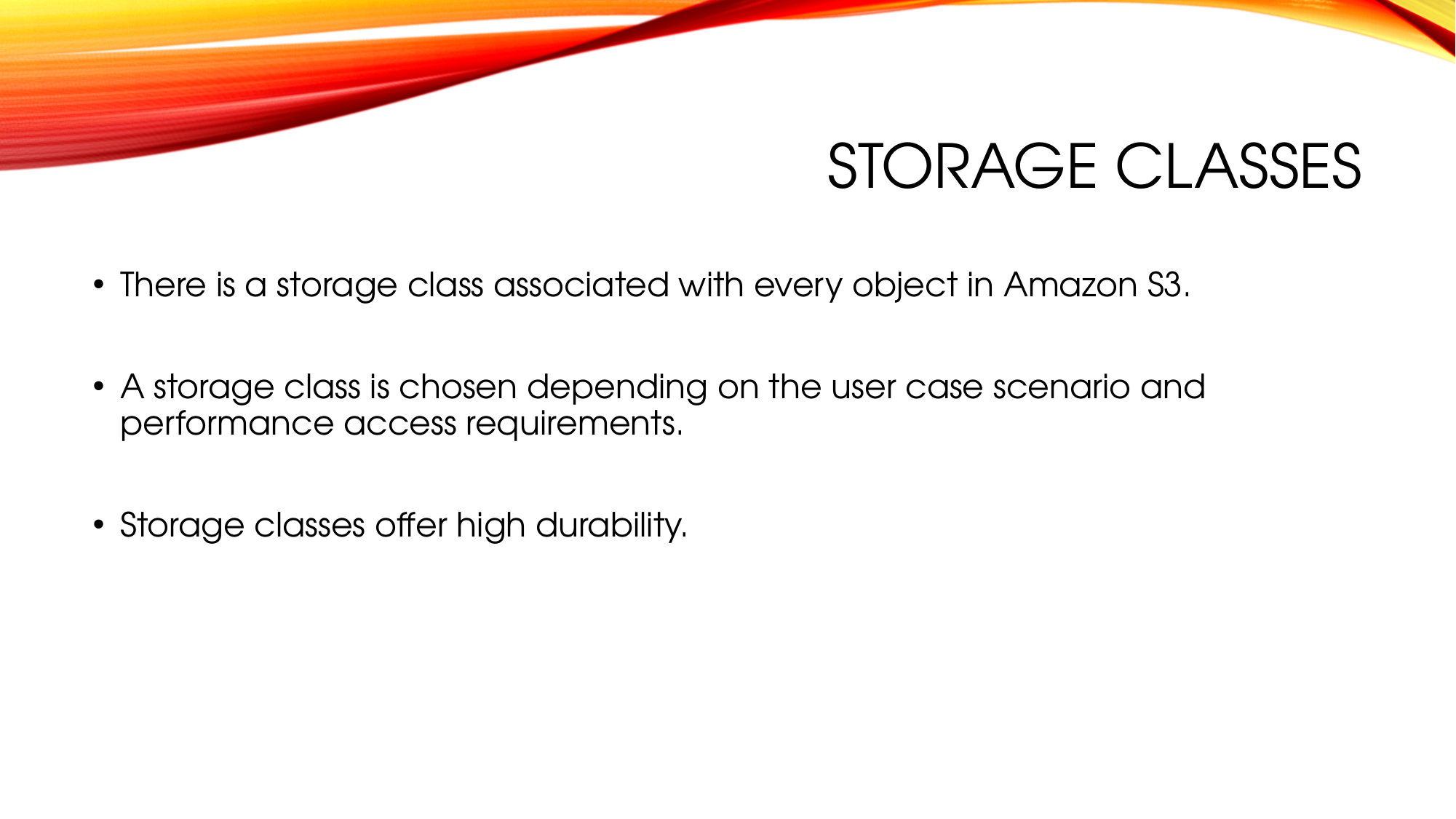

# Storage Classes
There is a storage class associated with every object in Amazon S3.

A storage class is chosen depending on the user case scenario and performance access requirements.

Storage classes offer high durability.